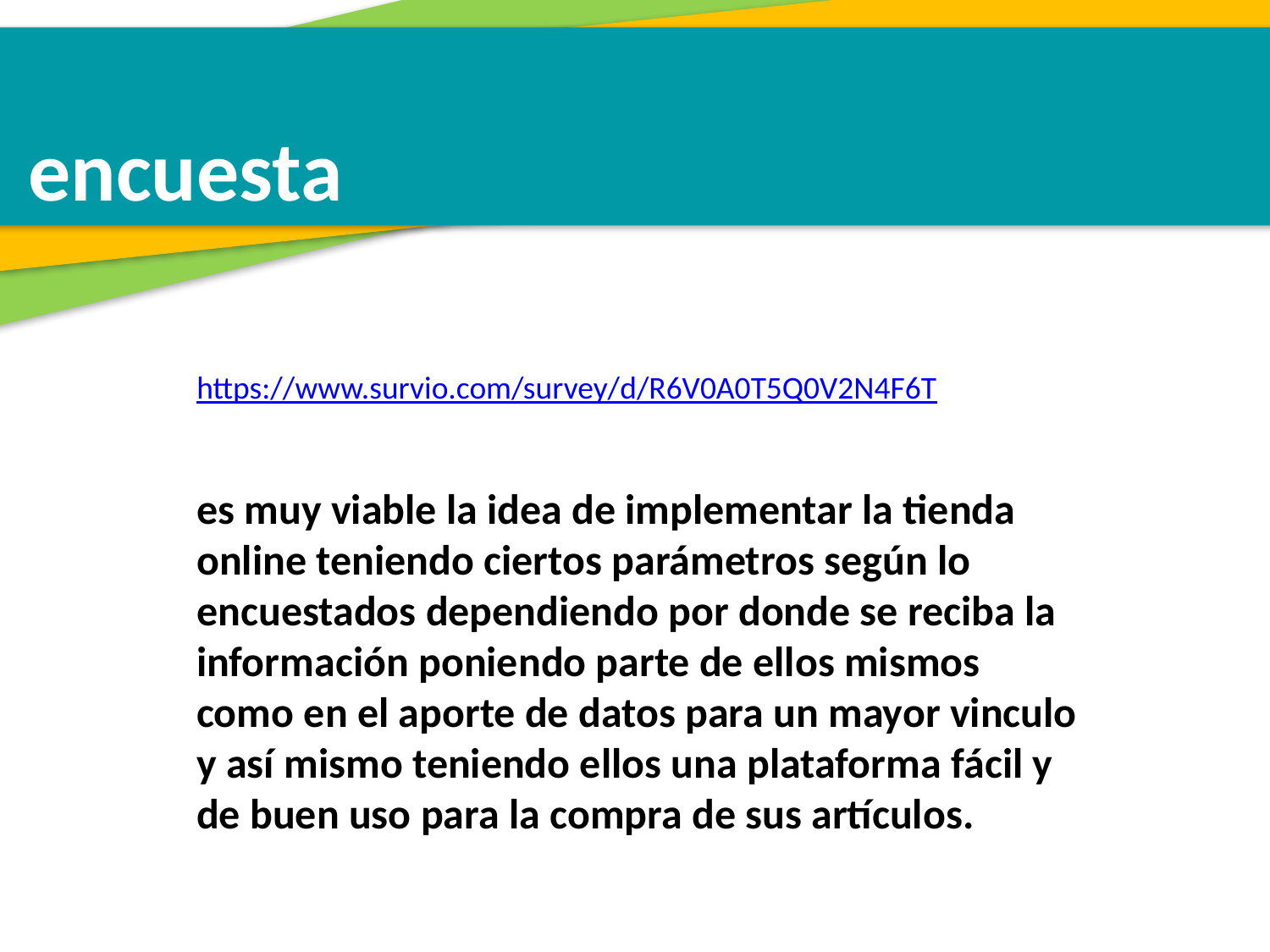

encuesta
https://www.survio.com/survey/d/R6V0A0T5Q0V2N4F6T

es muy viable la idea de implementar la tienda online teniendo ciertos parámetros según lo encuestados dependiendo por donde se reciba la información poniendo parte de ellos mismos como en el aporte de datos para un mayor vinculo y así mismo teniendo ellos una plataforma fácil y de buen uso para la compra de sus artículos.